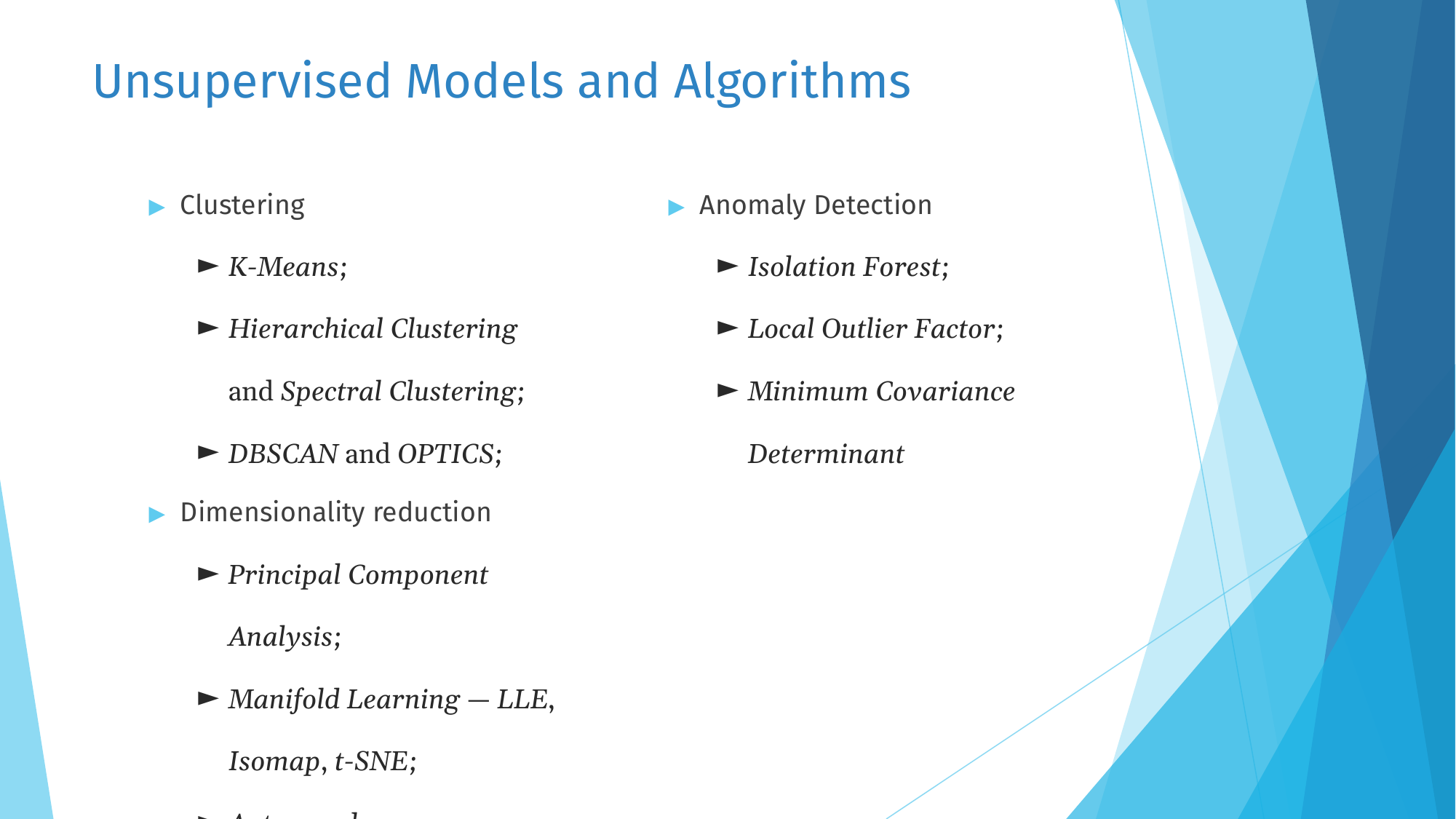

# Unsupervised Models and Algorithms
Anomaly Detection
Isolation Forest;
Local Outlier Factor;
Minimum Covariance Determinant

Clustering
K-Means;
Hierarchical Clustering and Spectral Clustering;
DBSCAN and OPTICS;
Dimensionality reduction
Principal Component Analysis;
Manifold Learning — LLE, Isomap, t-SNE;
Autoencoders